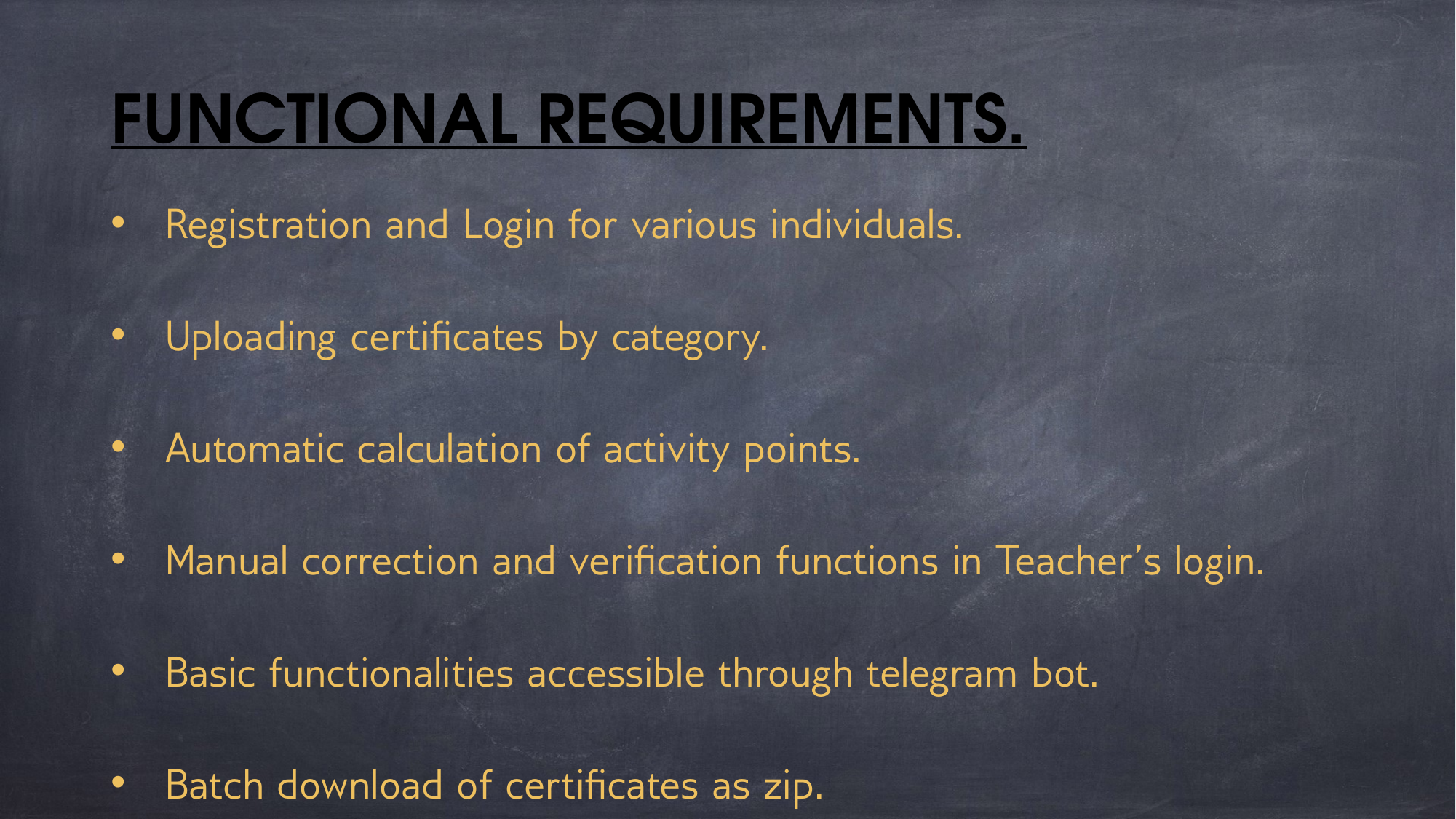

# FUNCTIONAL REQUIREMENTS.
Registration and Login for various individuals.

Uploading certificates by category.

Automatic calculation of activity points.

Manual correction and verification functions in Teacher’s login.

Basic functionalities accessible through telegram bot.

Batch download of certificates as zip.